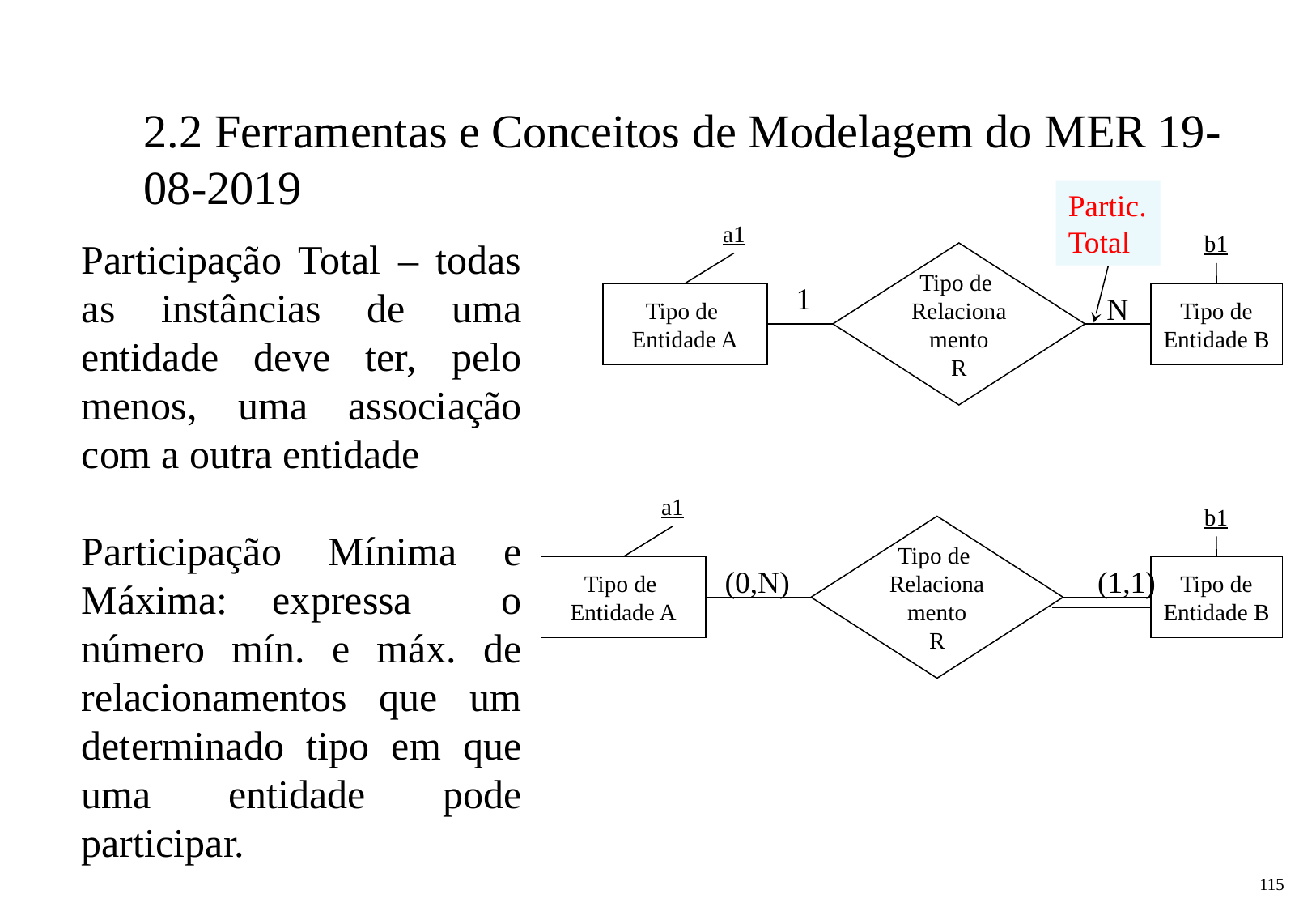

2.2 Ferramentas e Conceitos de Modelagem do MER 19-08-2019
Partic. Total
a1
b1
Participação Total – todas as instâncias de uma entidade deve ter, pelo menos, uma associação com a outra entidade

Participação Mínima e Máxima: expressa  o número mín. e máx. de relacionamentos que um determinado tipo em que uma entidade pode participar.
Tipo de
Relacionamento
R
1
Tipo de
Entidade A
N
Tipo de
Entidade B
a1
b1
Tipo de
Relacionamento
R
Tipo de
Entidade A
(0,N)
(1,1)
Tipo de
Entidade B
115